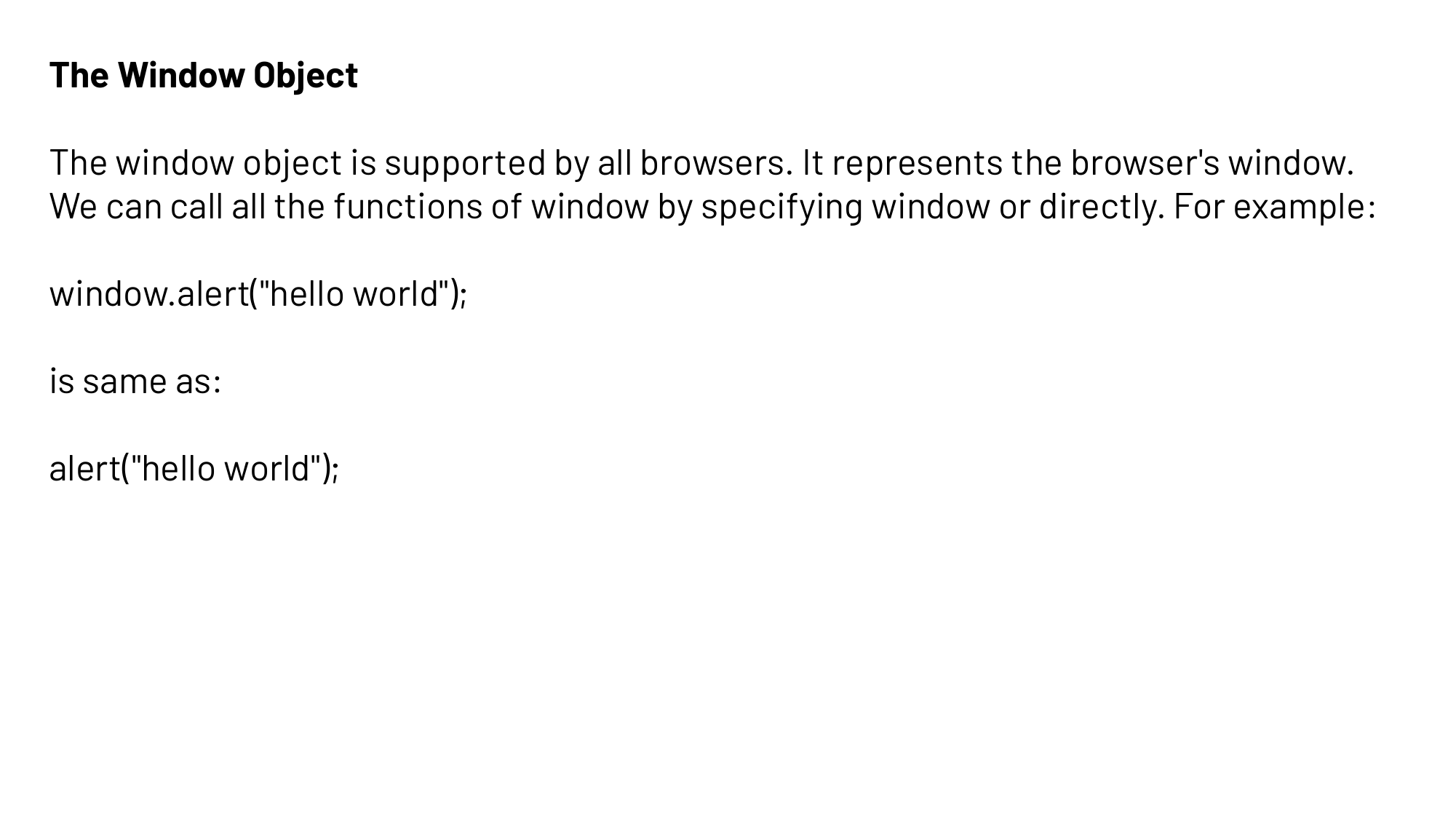

The Window Object

The window object is supported by all browsers. It represents the browser's window.
We can call all the functions of window by specifying window or directly. For example:

window.alert("hello world");

is same as:

alert("hello world");